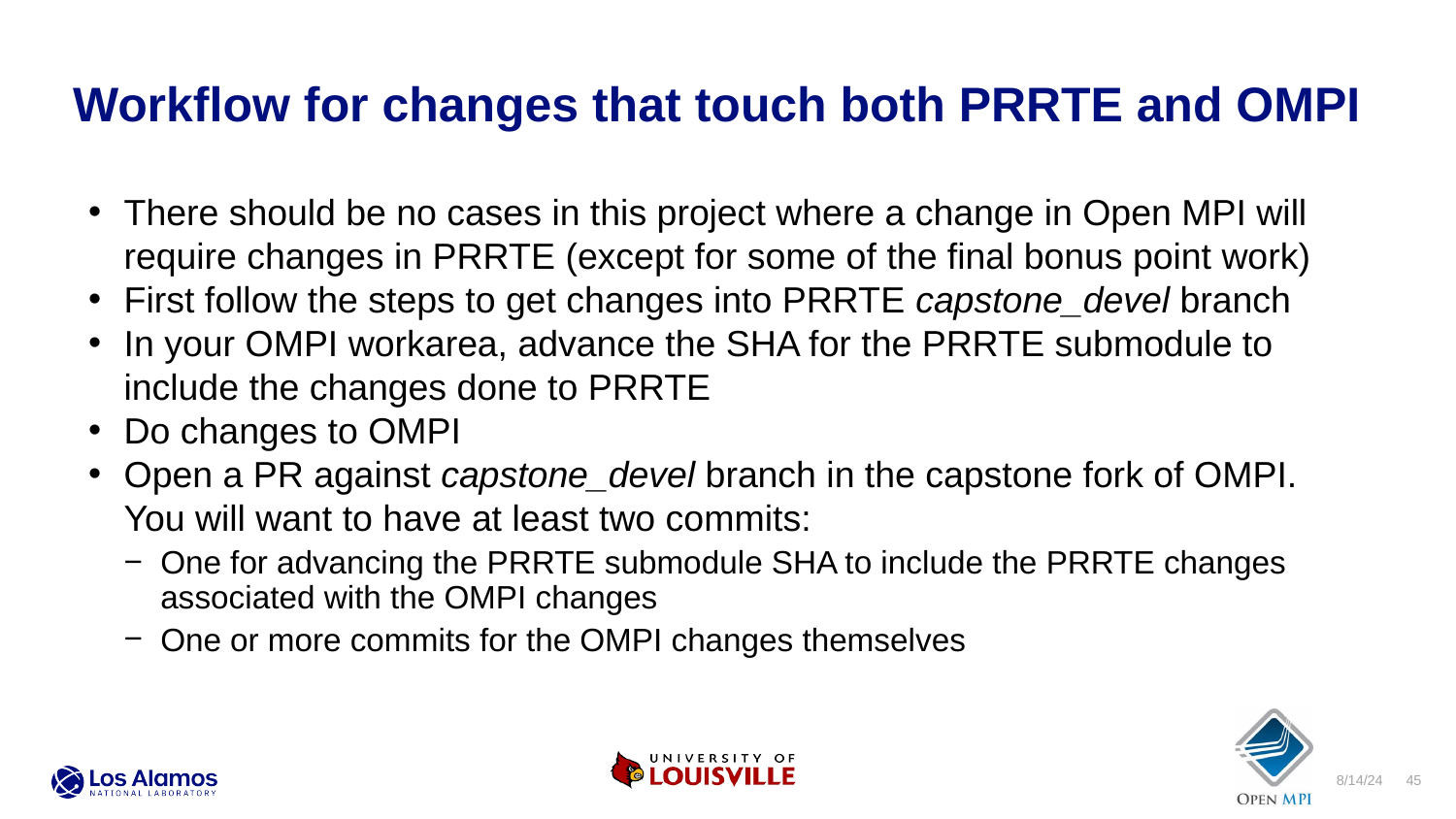

Workflow for changes that touch both PRRTE and OMPI
There should be no cases in this project where a change in Open MPI will require changes in PRRTE (except for some of the final bonus point work)
First follow the steps to get changes into PRRTE capstone_devel branch
In your OMPI workarea, advance the SHA for the PRRTE submodule to include the changes done to PRRTE
Do changes to OMPI
Open a PR against capstone_devel branch in the capstone fork of OMPI.  You will want to have at least two commits:
One for advancing the PRRTE submodule SHA to include the PRRTE changes associated with the OMPI changes
One or more commits for the OMPI changes themselves